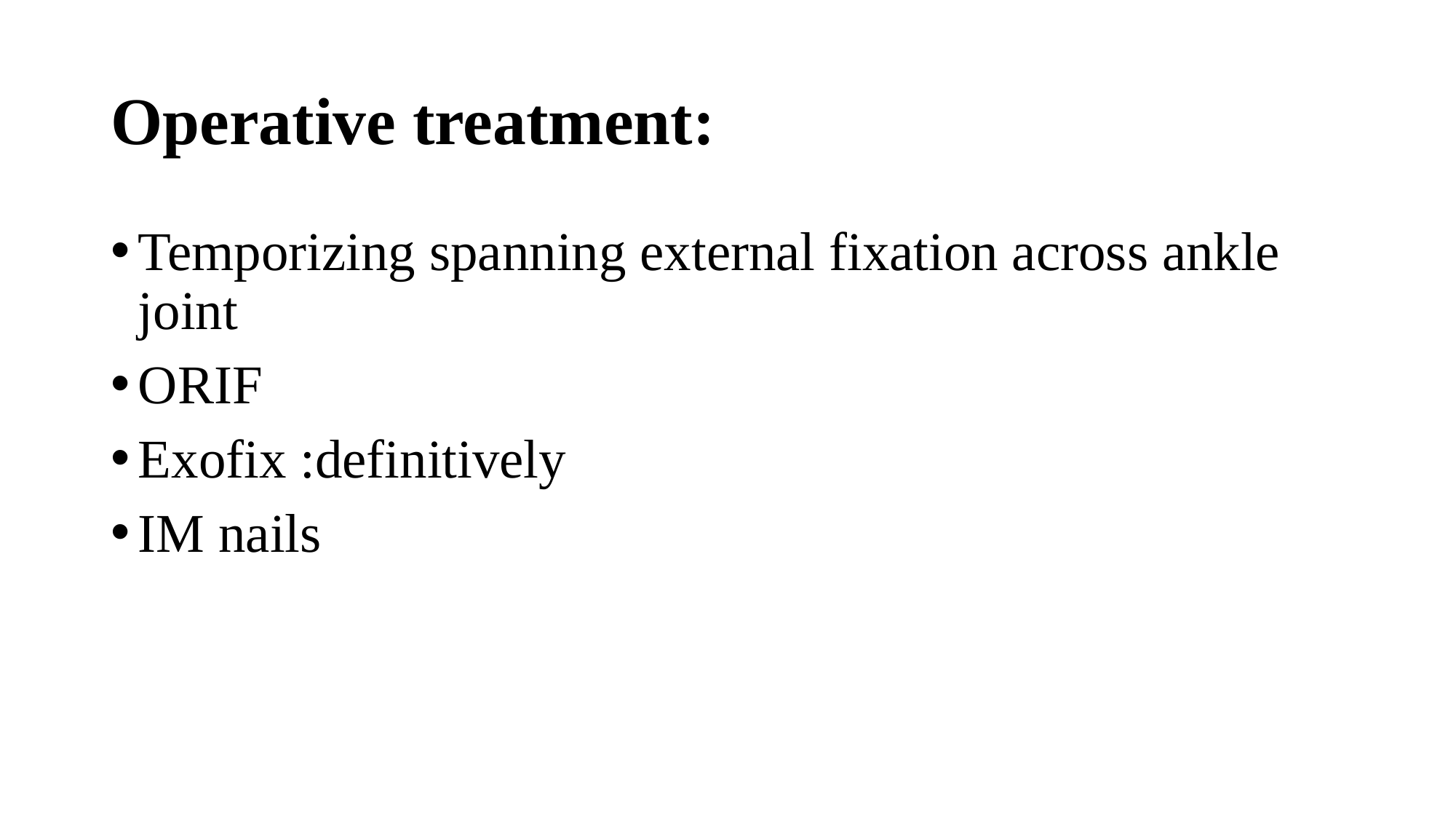

# Operative treatment:
Temporizing spanning external fixation across ankle joint
ORIF
Exofix :definitively
IM nails